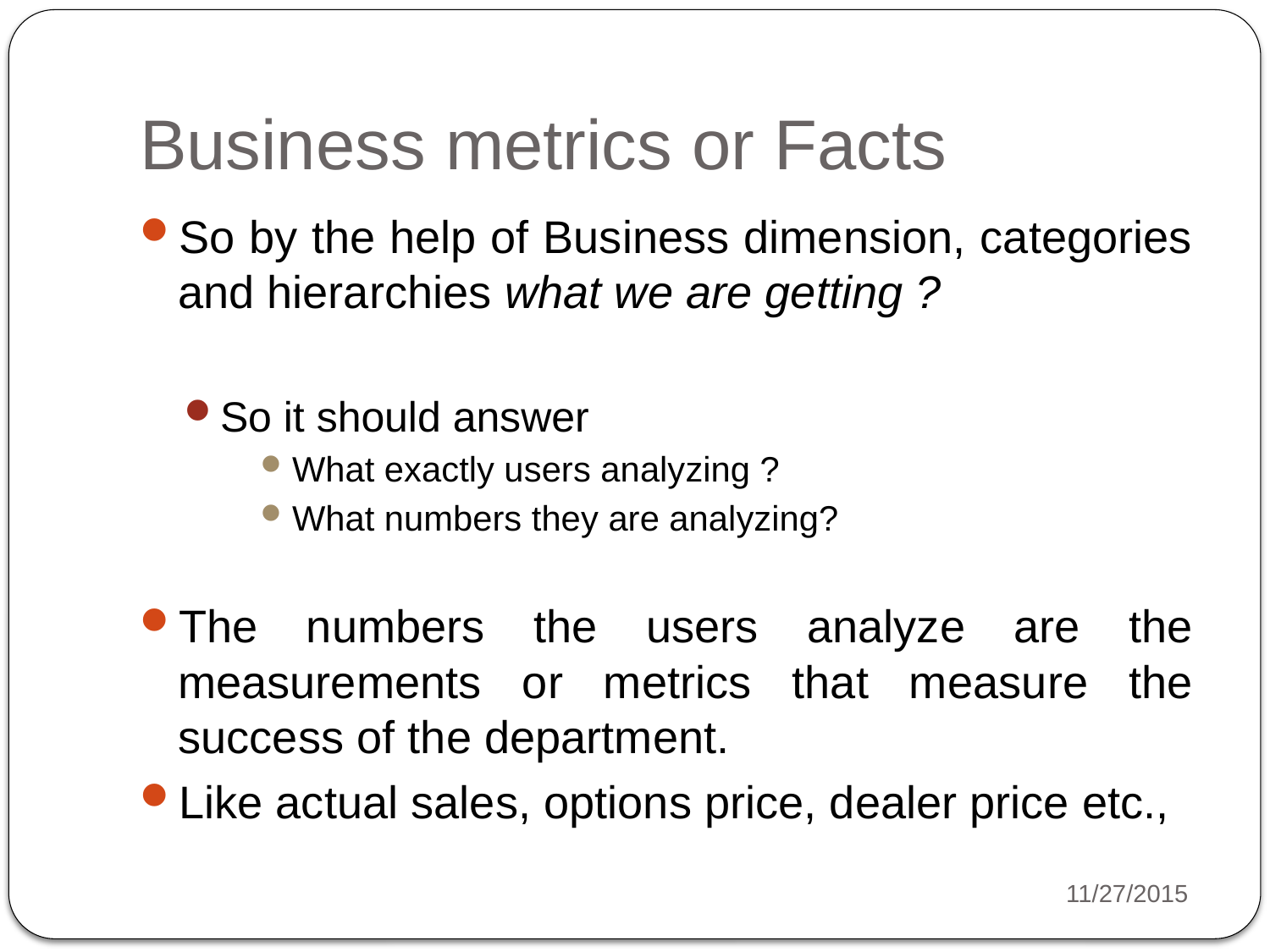

# Business metrics or Facts
So by the help of Business dimension, categories and hierarchies what we are getting ?

So it should answer
What exactly users analyzing ?
What numbers they are analyzing?

The numbers the users analyze are the measurements or metrics that measure the success of the department.
Like actual sales, options price, dealer price etc.,

11/27/2015